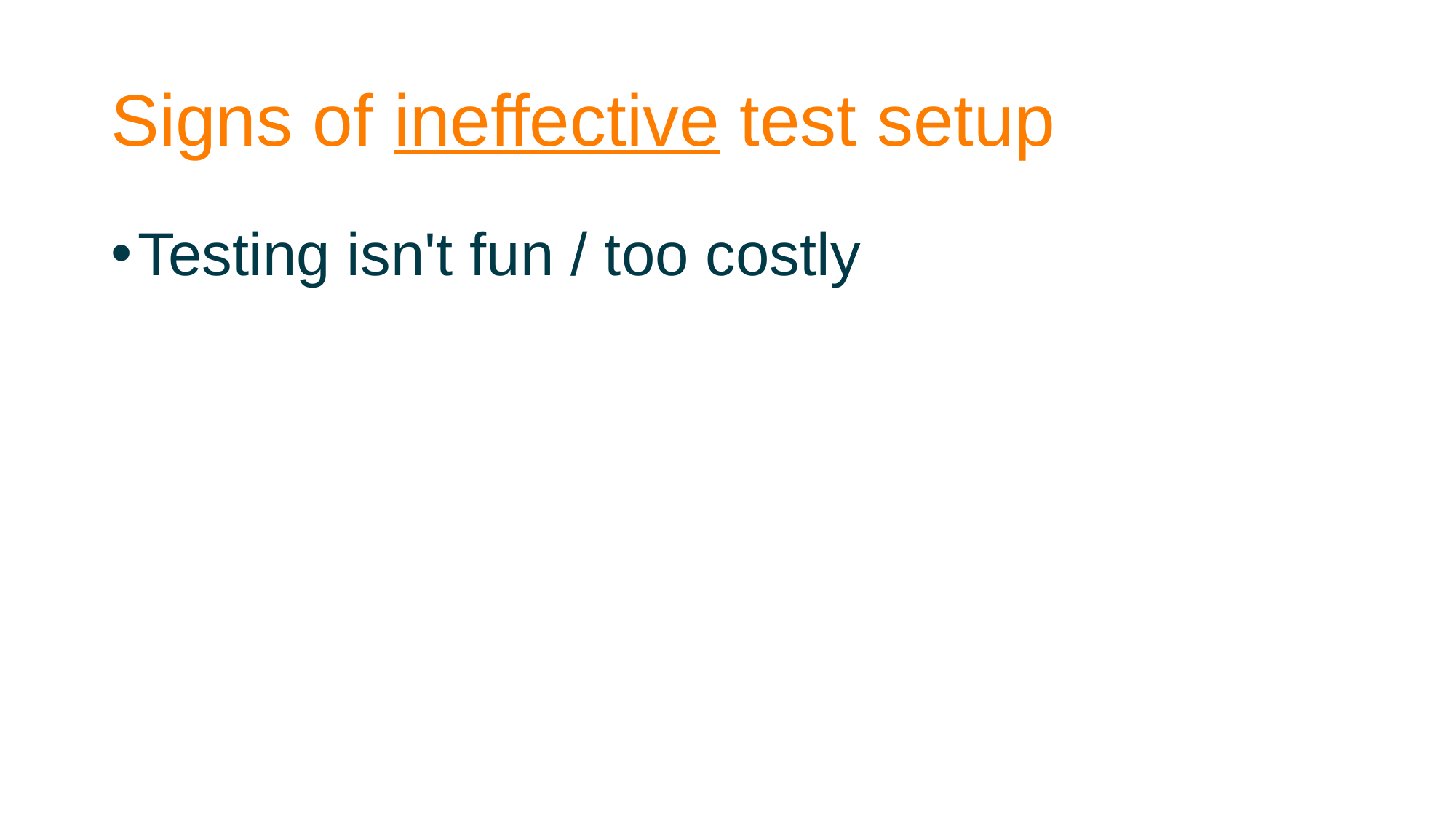

# Signs of ineffective test setup
Testing isn't fun / too costly